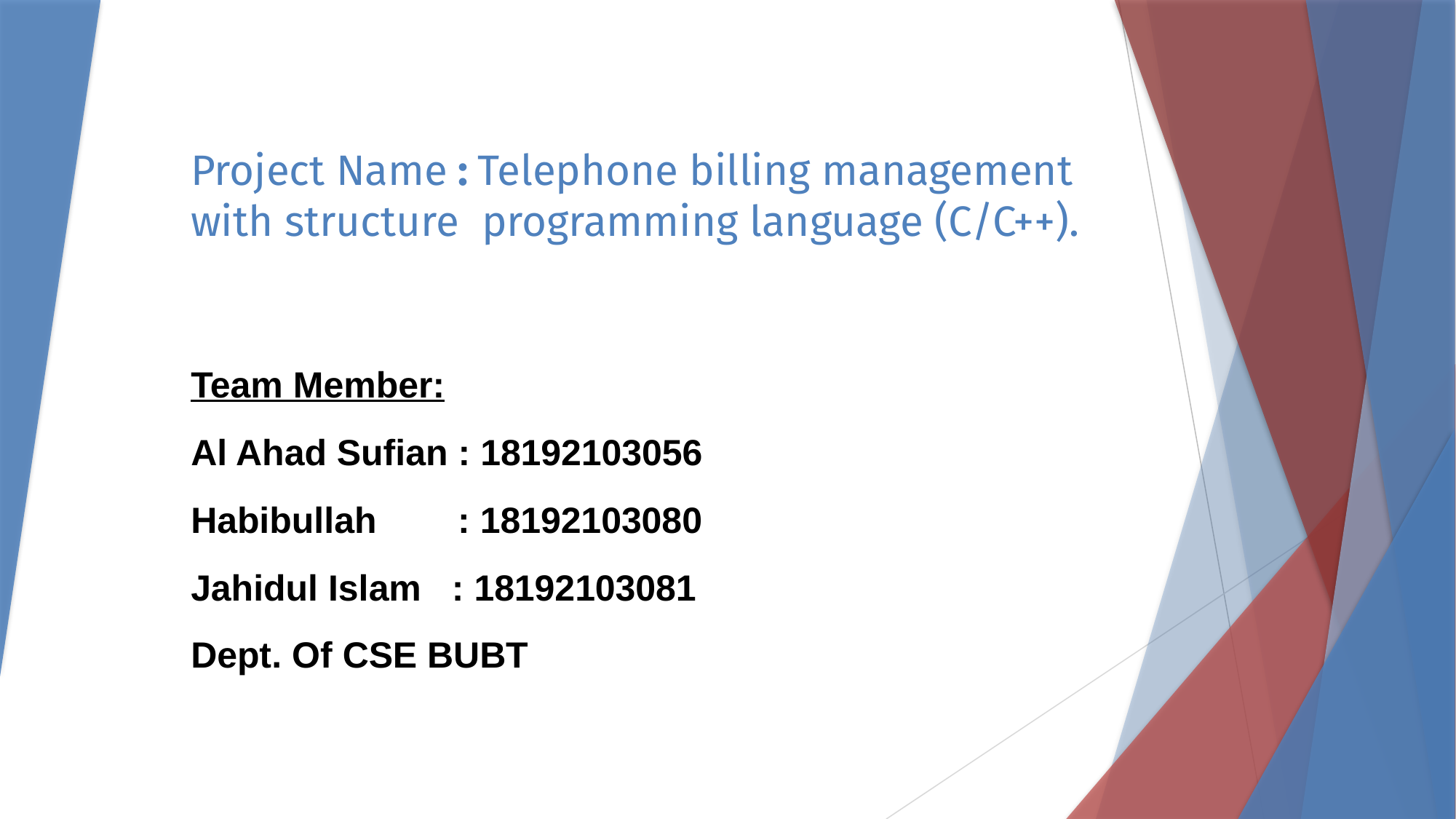

# Project Name : Telephone billing management with structure  programming language (C/C++).
Team Member:
Al Ahad Sufian : 18192103056
Habibullah        : 18192103080
Jahidul Islam   : 18192103081
Dept. Of CSE BUBT